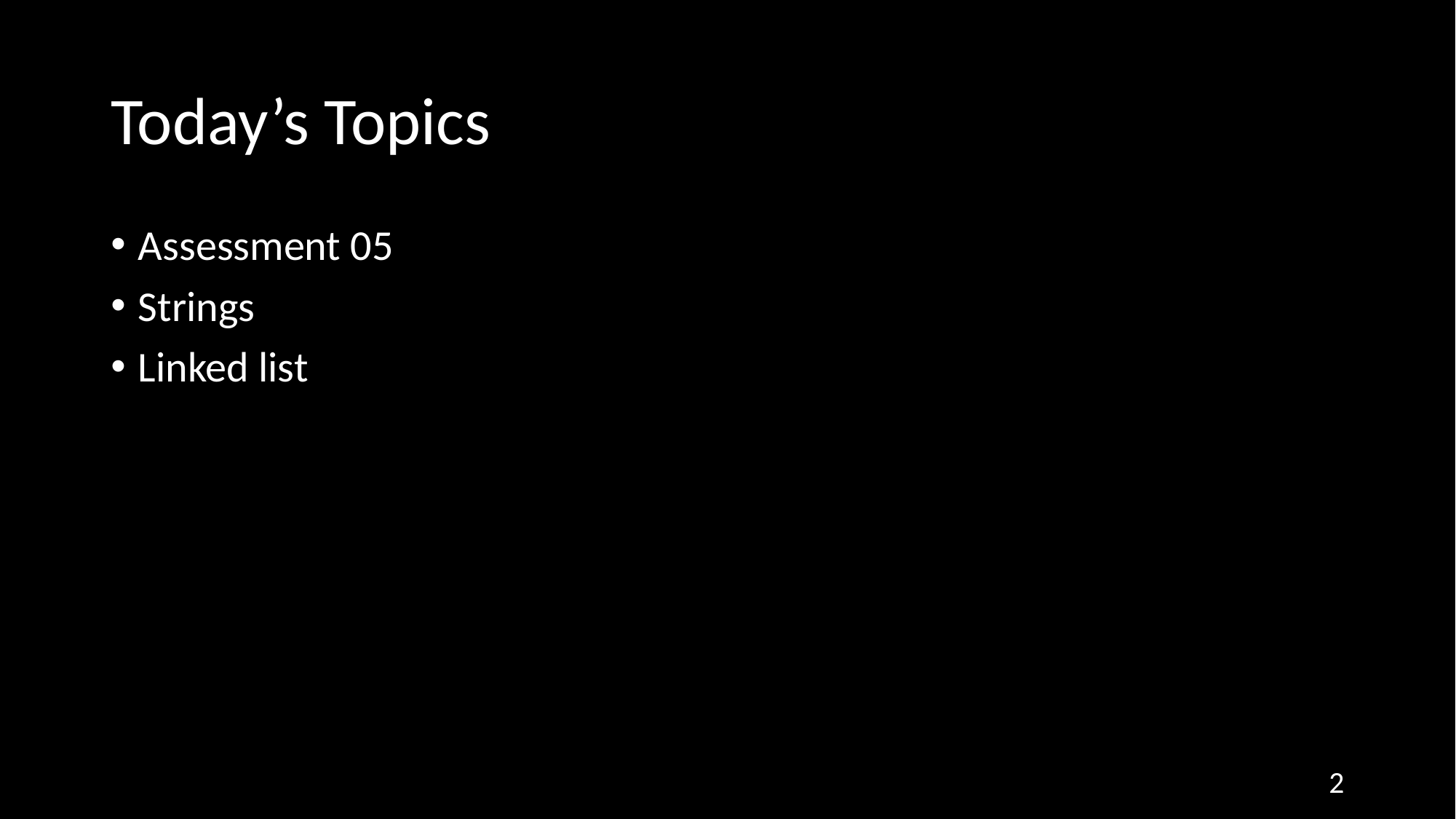

# Today’s Topics
Assessment 05
Strings
Linked list
2